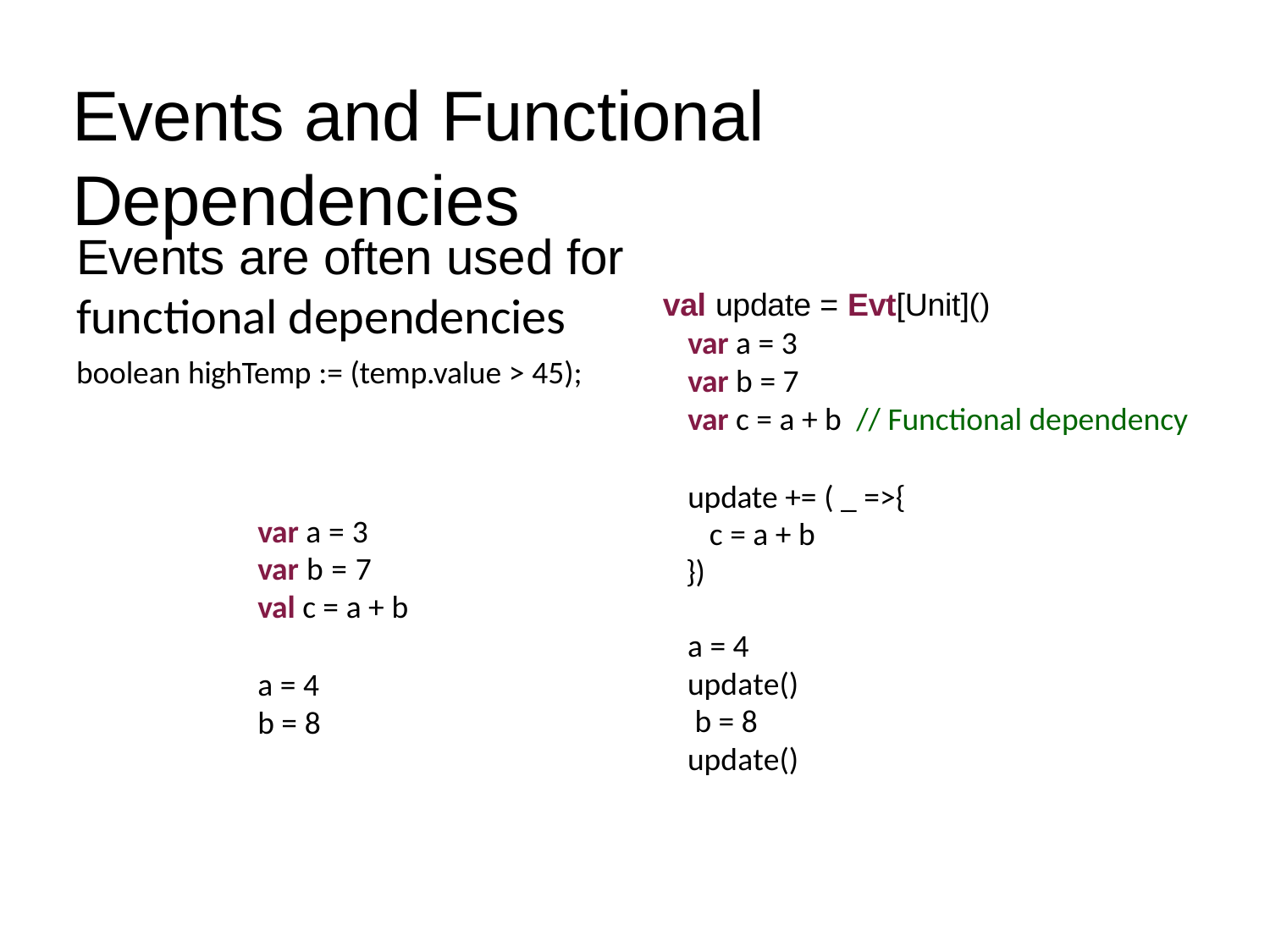

# Events and Functional Dependencies
Events are often used for
val update = Evt[Unit]()
functional dependencies
boolean highTemp := (temp.value > 45);
var a = 3
var b = 7
var c = a + b  // Functional dependency
update += ( _ =>{  c = a + b
})
var a = 3  var b = 7  val c = a + b
a = 4  update()  b = 8  update()
a = 4
b = 8